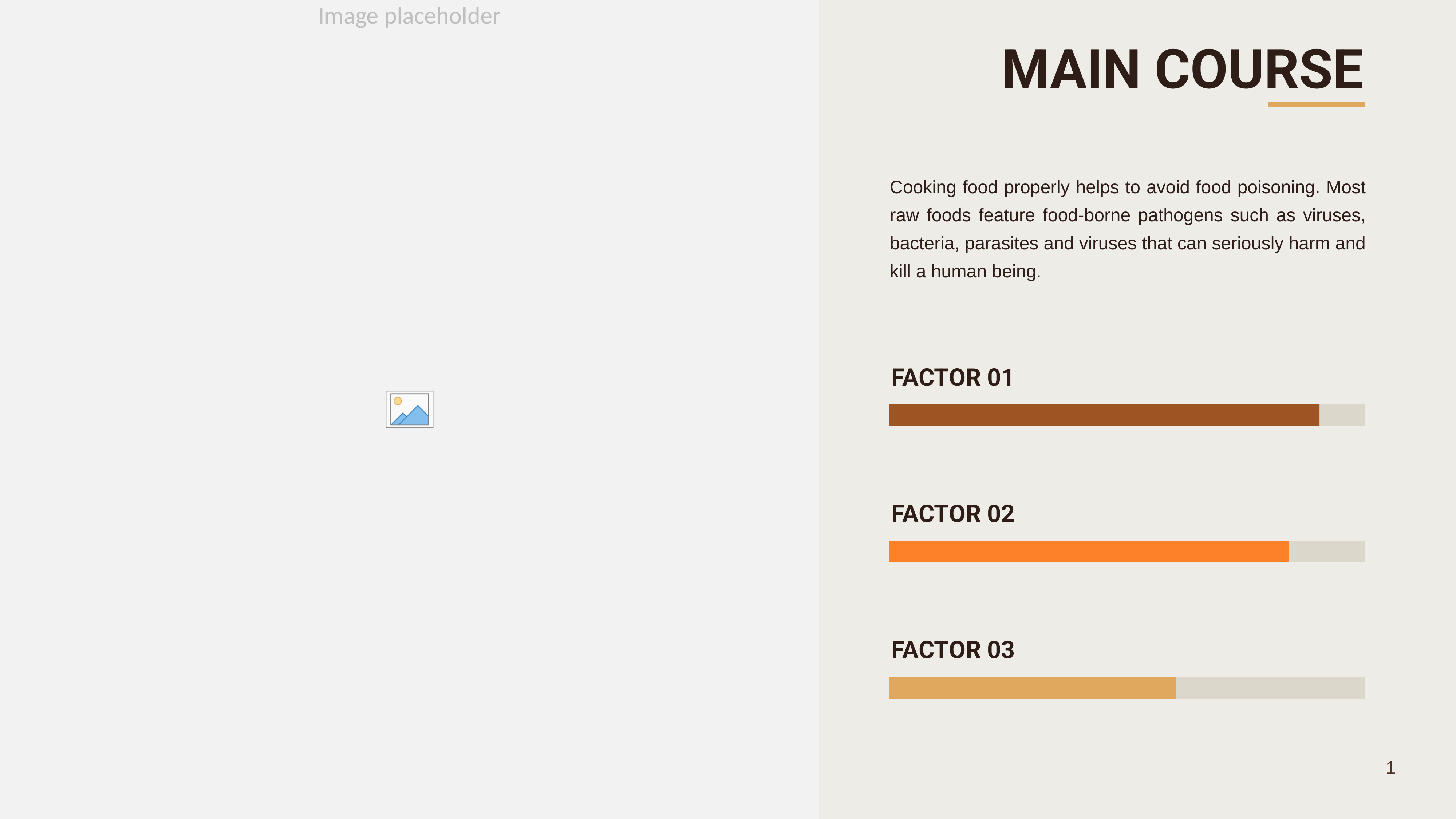

MAIN COURSE
Cooking food properly helps to avoid food poisoning. Most raw foods feature food-borne pathogens such as viruses, bacteria, parasites and viruses that can seriously harm and kill a human being.
FACTOR 01

FACTOR 02

FACTOR 03